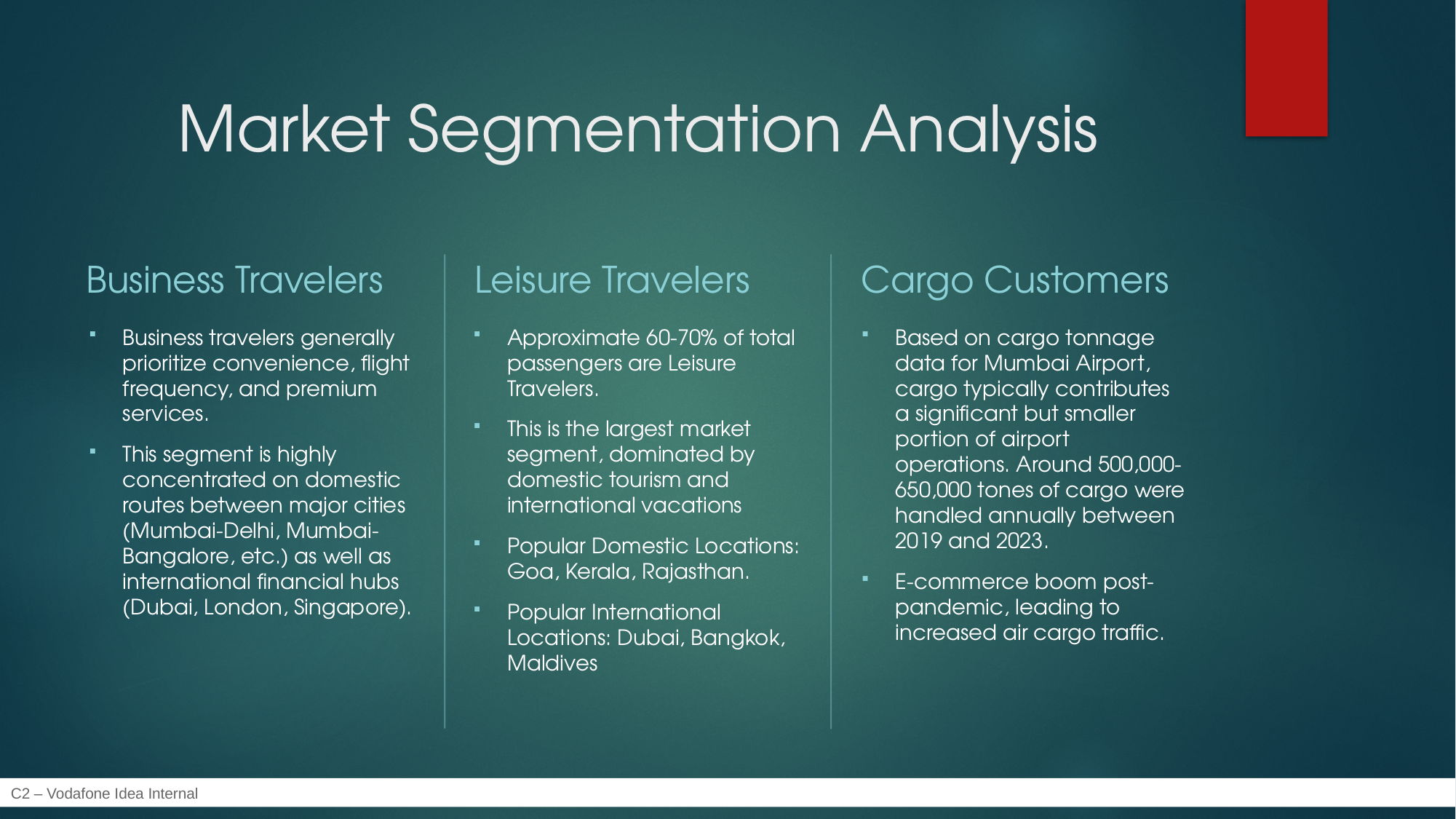

# Market Segmentation Analysis
Business Travelers
Leisure Travelers
Cargo Customers
Business travelers generally prioritize convenience, flight frequency, and premium services.
This segment is highly concentrated on domestic routes between major cities (Mumbai-Delhi, Mumbai-Bangalore, etc.) as well as international financial hubs (Dubai, London, Singapore).
Approximate 60-70% of total passengers are Leisure Travelers.
This is the largest market segment, dominated by domestic tourism and international vacations
Popular Domestic Locations: Goa, Kerala, Rajasthan.
Popular International Locations: Dubai, Bangkok, Maldives
Based on cargo tonnage data for Mumbai Airport, cargo typically contributes a significant but smaller portion of airport operations. Around 500,000-650,000 tones of cargo were handled annually between 2019 and 2023.
E-commerce boom post-pandemic, leading to increased air cargo traffic.